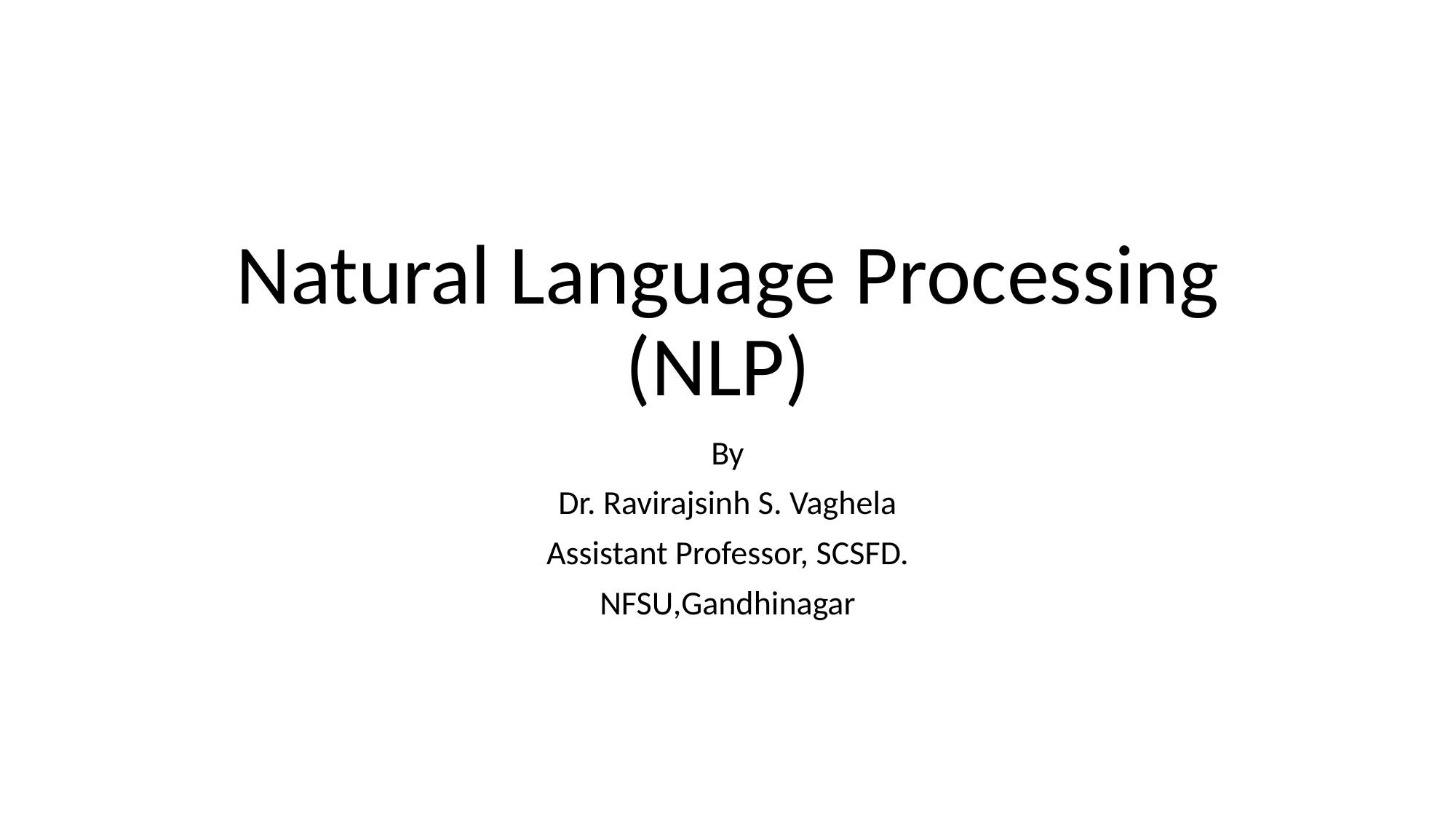

# Natural Language Processing (NLP)
By
Dr. Ravirajsinh S. Vaghela
Assistant Professor, SCSFD.
NFSU,Gandhinagar